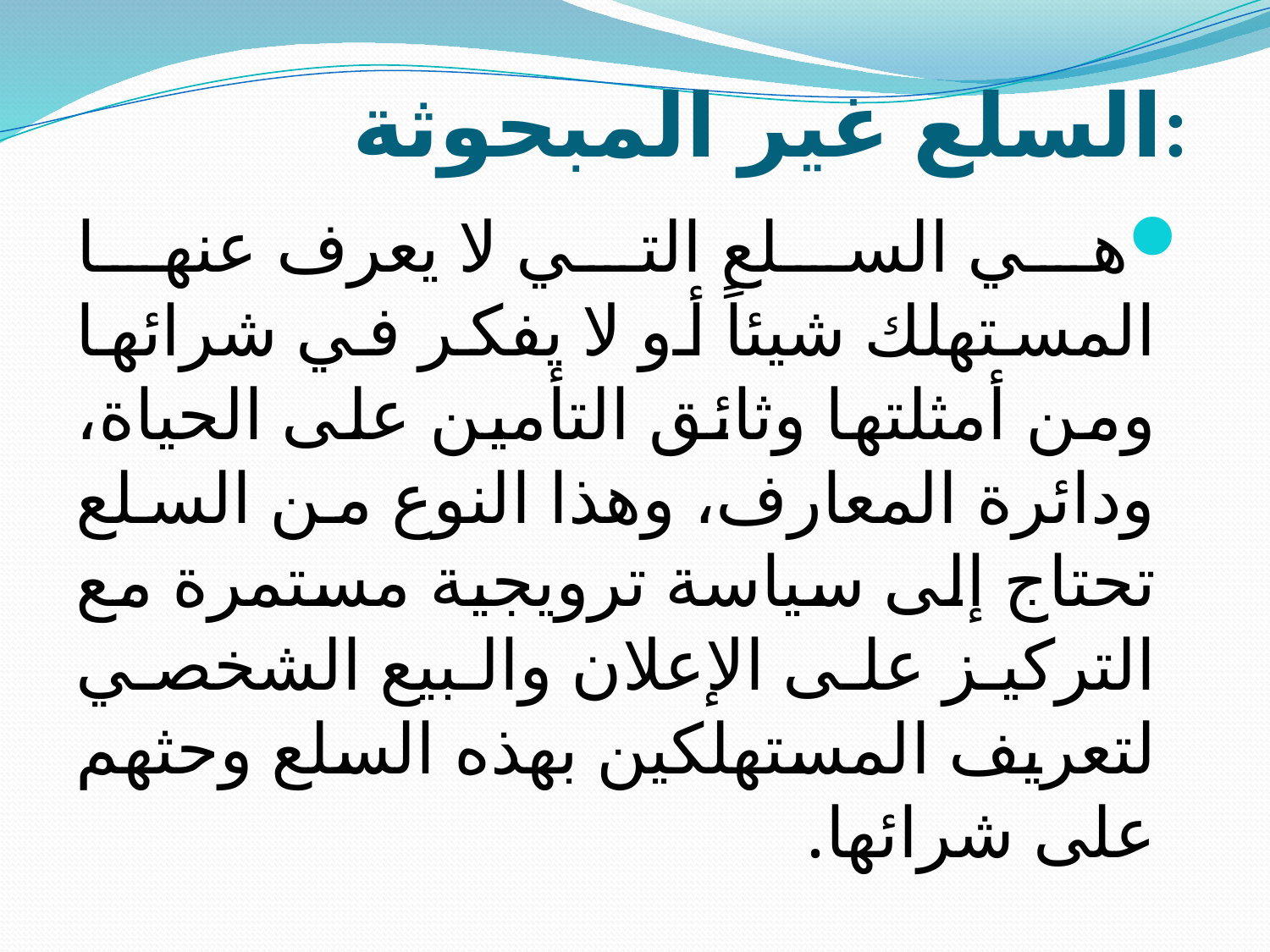

# السلع غير المبحوثة:
هي السلع التي لا يعرف عنها المستهلك شيئاً أو لا يفكر في شرائها ومن أمثلتها وثائق التأمين على الحياة، ودائرة المعارف، وهذا النوع من السلع تحتاج إلى سياسة ترويجية مستمرة مع التركيز على الإعلان والبيع الشخصي لتعريف المستهلكين بهذه السلع وحثهم على شرائها.